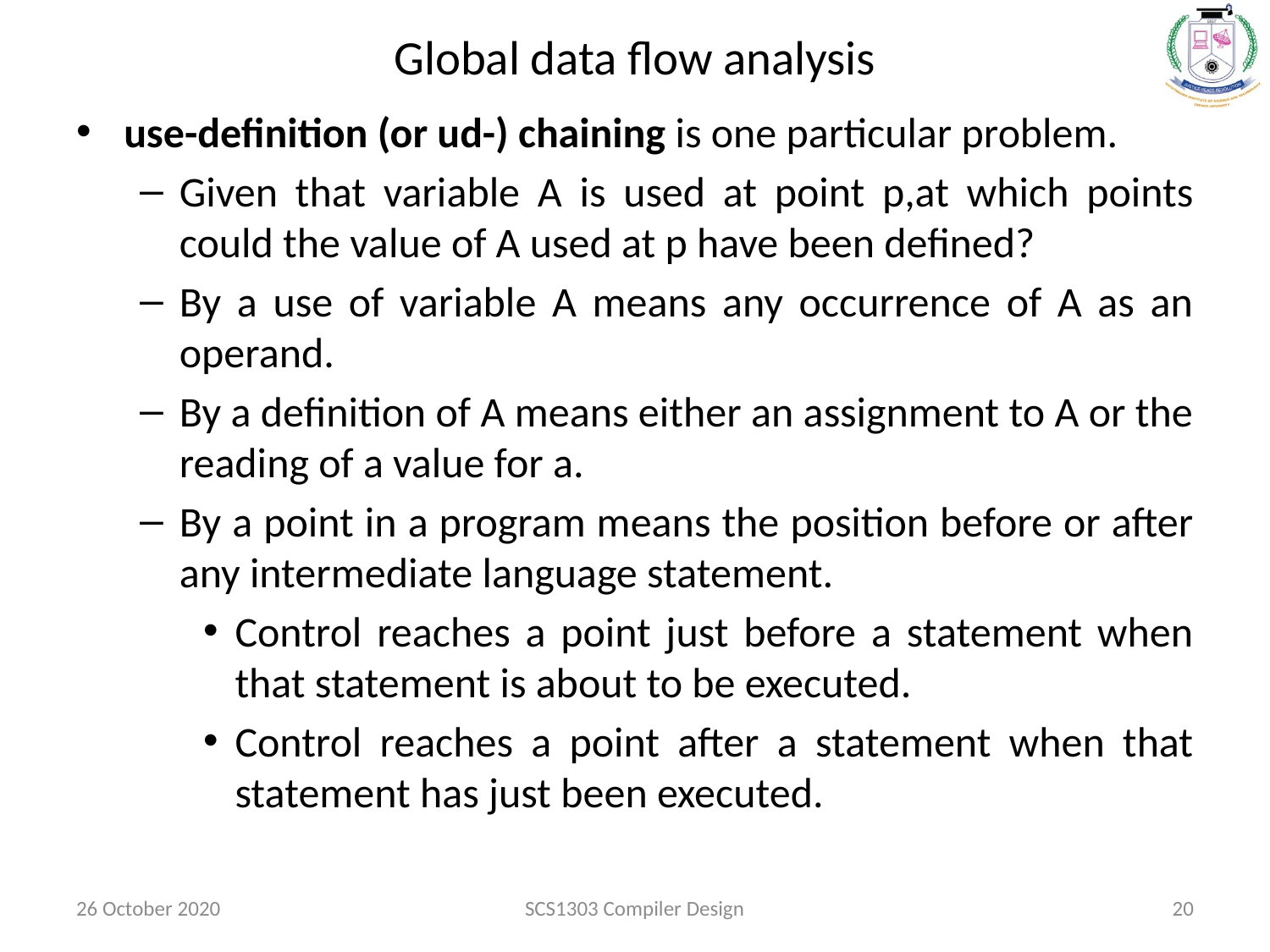

# Global data flow analysis
use-definition (or ud-) chaining is one particular problem.
Given that variable A is used at point p,at which points could the value of A used at p have been defined?
By a use of variable A means any occurrence of A as an operand.
By a definition of A means either an assignment to A or the reading of a value for a.
By a point in a program means the position before or after any intermediate language statement.
Control reaches a point just before a statement when that statement is about to be executed.
Control reaches a point after a statement when that statement has just been executed.

26 October 2020
SCS1303 Compiler Design
20